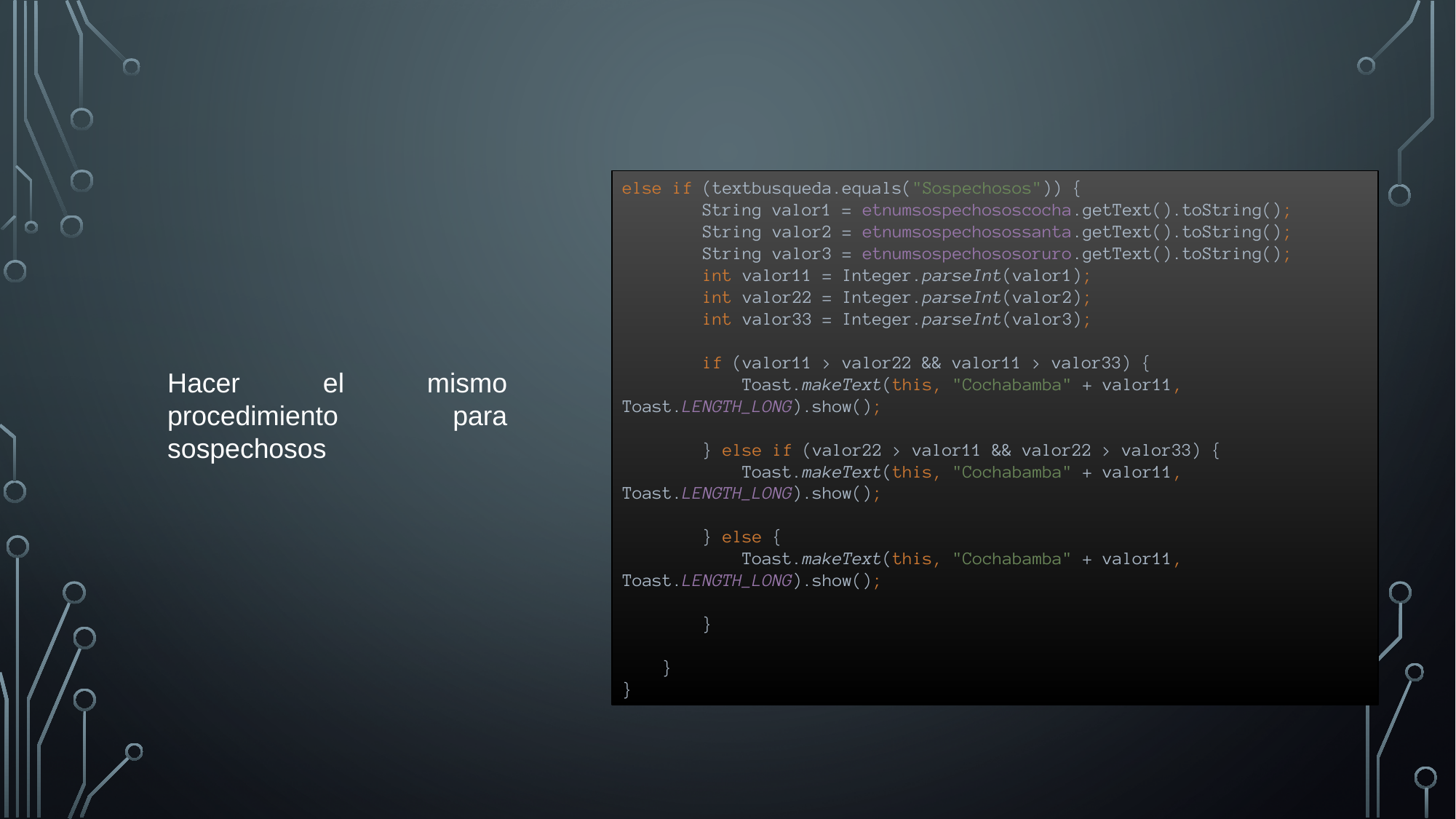

else if (textbusqueda.equals("Sospechosos")) {
        String valor1 = etnumsospechososcocha.getText().toString();
        String valor2 = etnumsospechosossanta.getText().toString();
        String valor3 = etnumsospechososoruro.getText().toString();
        int valor11 = Integer.parseInt(valor1);
        int valor22 = Integer.parseInt(valor2);
        int valor33 = Integer.parseInt(valor3);
        if (valor11 > valor22 && valor11 > valor33) {
            Toast.makeText(this, "Cochabamba" + valor11, Toast.LENGTH_LONG).show();
        } else if (valor22 > valor11 && valor22 > valor33) {
            Toast.makeText(this, "Cochabamba" + valor11, Toast.LENGTH_LONG).show();
        } else {
            Toast.makeText(this, "Cochabamba" + valor11, Toast.LENGTH_LONG).show();
        }
    }
}
Hacer el mismo procedimiento para sospechosos